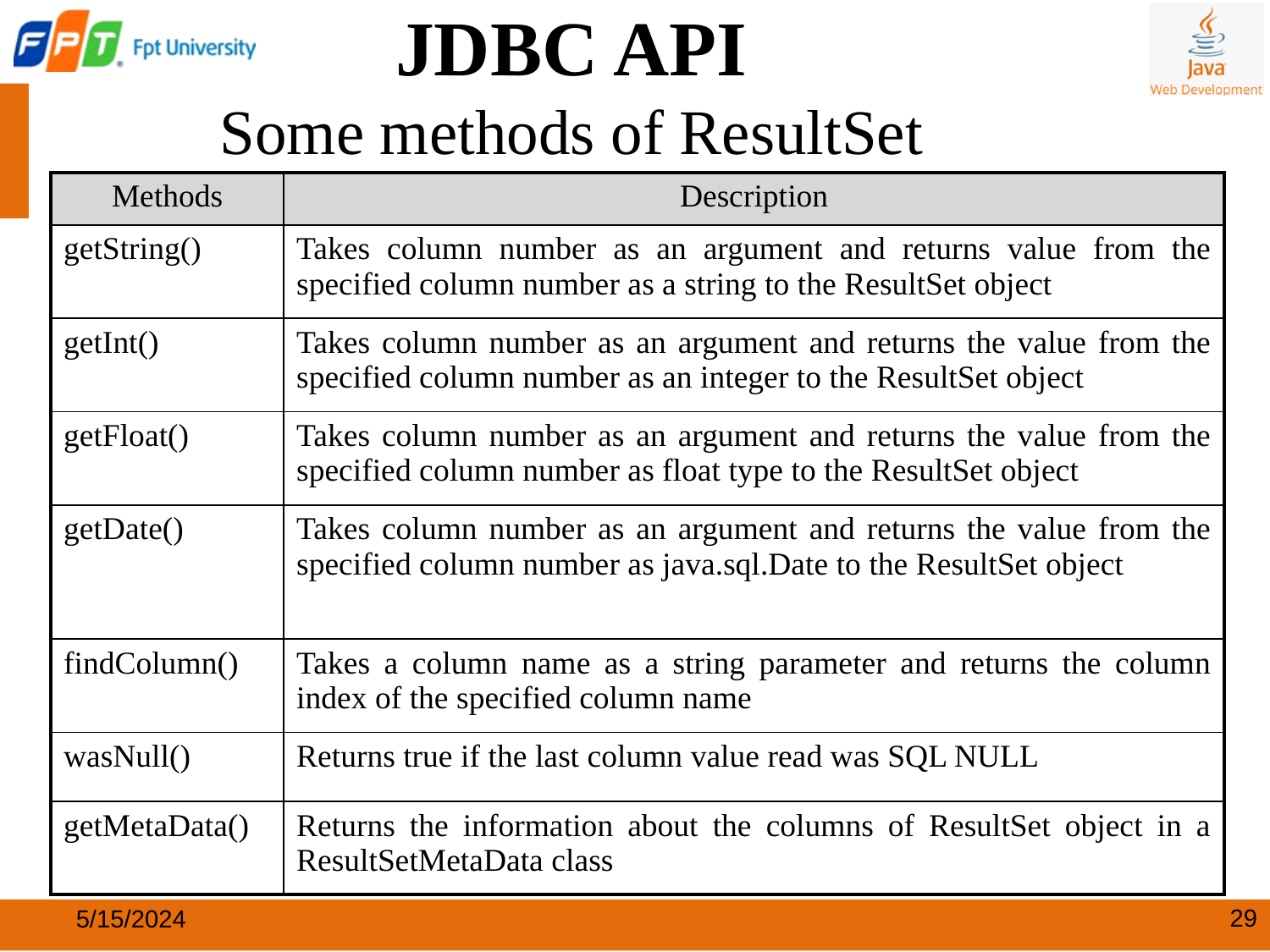

JDBC API
Some methods of ResultSet
| Methods | Description |
| --- | --- |
| getString() | Takes column number as an argument and returns value from the specified column number as a string to the ResultSet object |
| getInt() | Takes column number as an argument and returns the value from the specified column number as an integer to the ResultSet object |
| getFloat() | Takes column number as an argument and returns the value from the specified column number as float type to the ResultSet object |
| getDate() | Takes column number as an argument and returns the value from the specified column number as java.sql.Date to the ResultSet object |
| findColumn() | Takes a column name as a string parameter and returns the column index of the specified column name |
| wasNull() | Returns true if the last column value read was SQL NULL |
| getMetaData() | Returns the information about the columns of ResultSet object in a ResultSetMetaData class |
29
5/15/2024